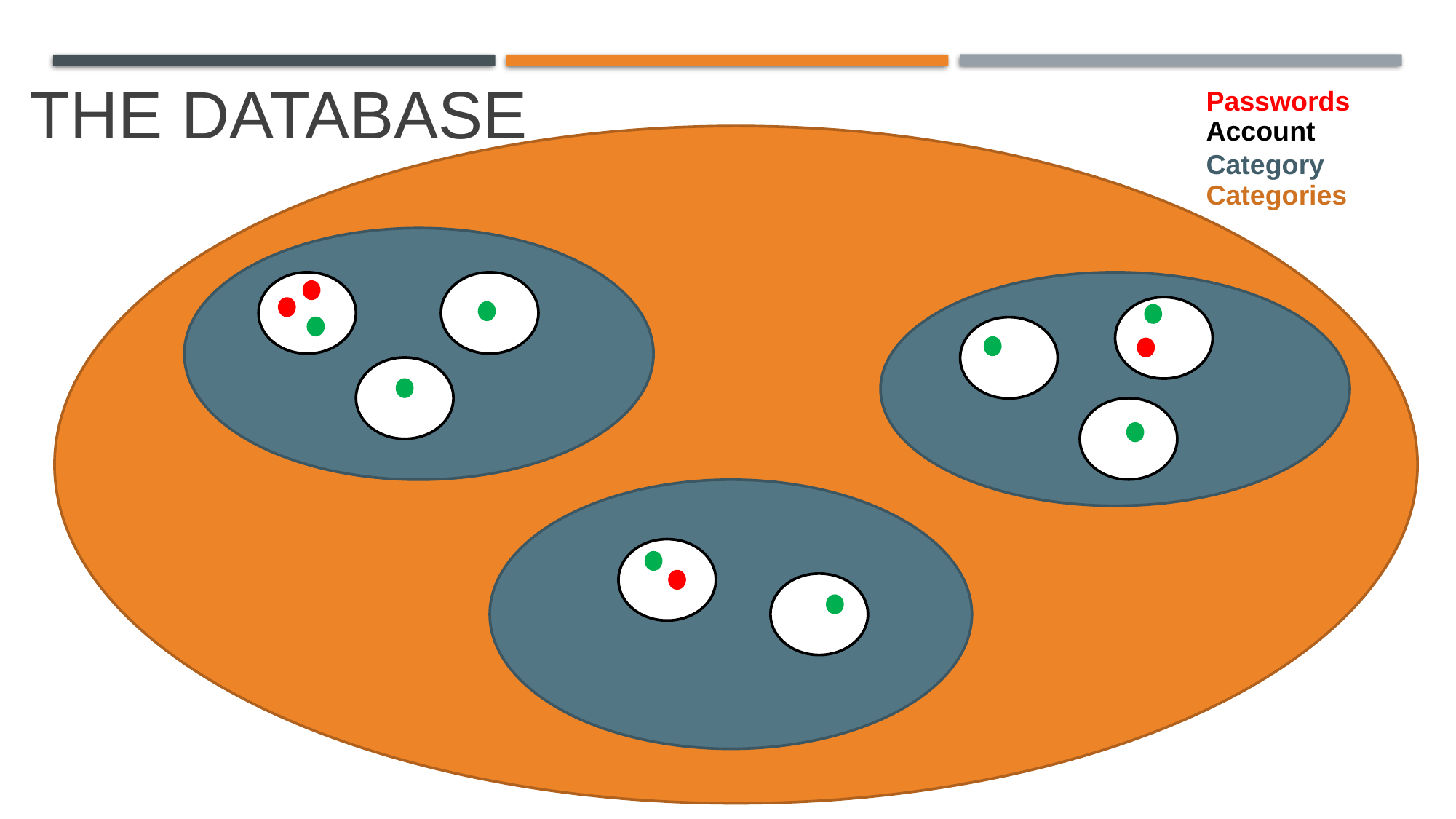

# The Database
Passwords
Account

Category
Categories